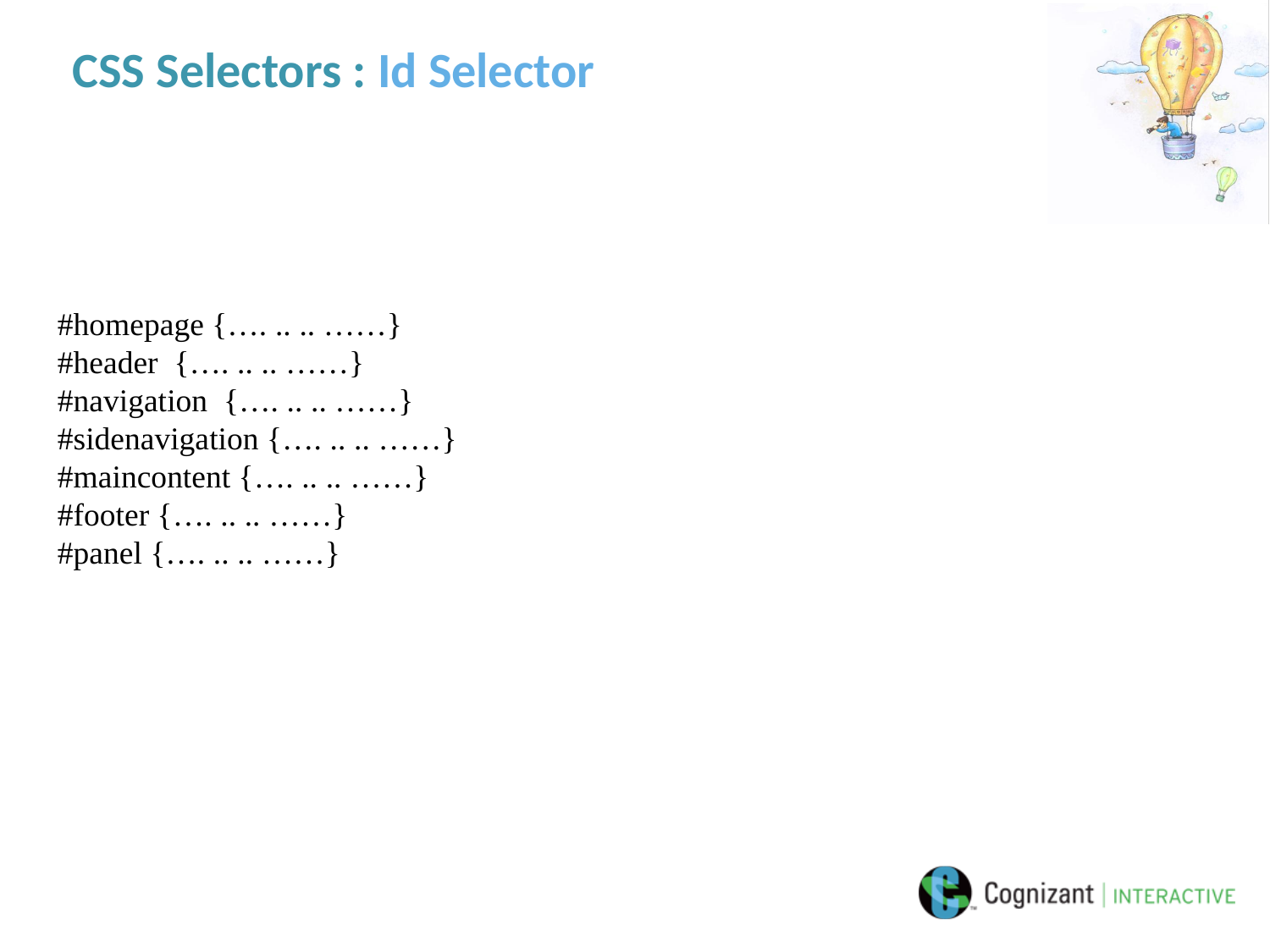

# CSS Selectors : Id Selector
#homepage {…. .. .. ……}
#header  {…. .. .. ……}
#navigation  {…. .. .. ……}
#sidenavigation {…. .. .. ……}
#maincontent {…. .. .. ……}
#footer {…. .. .. ……}
#panel {…. .. .. ……}